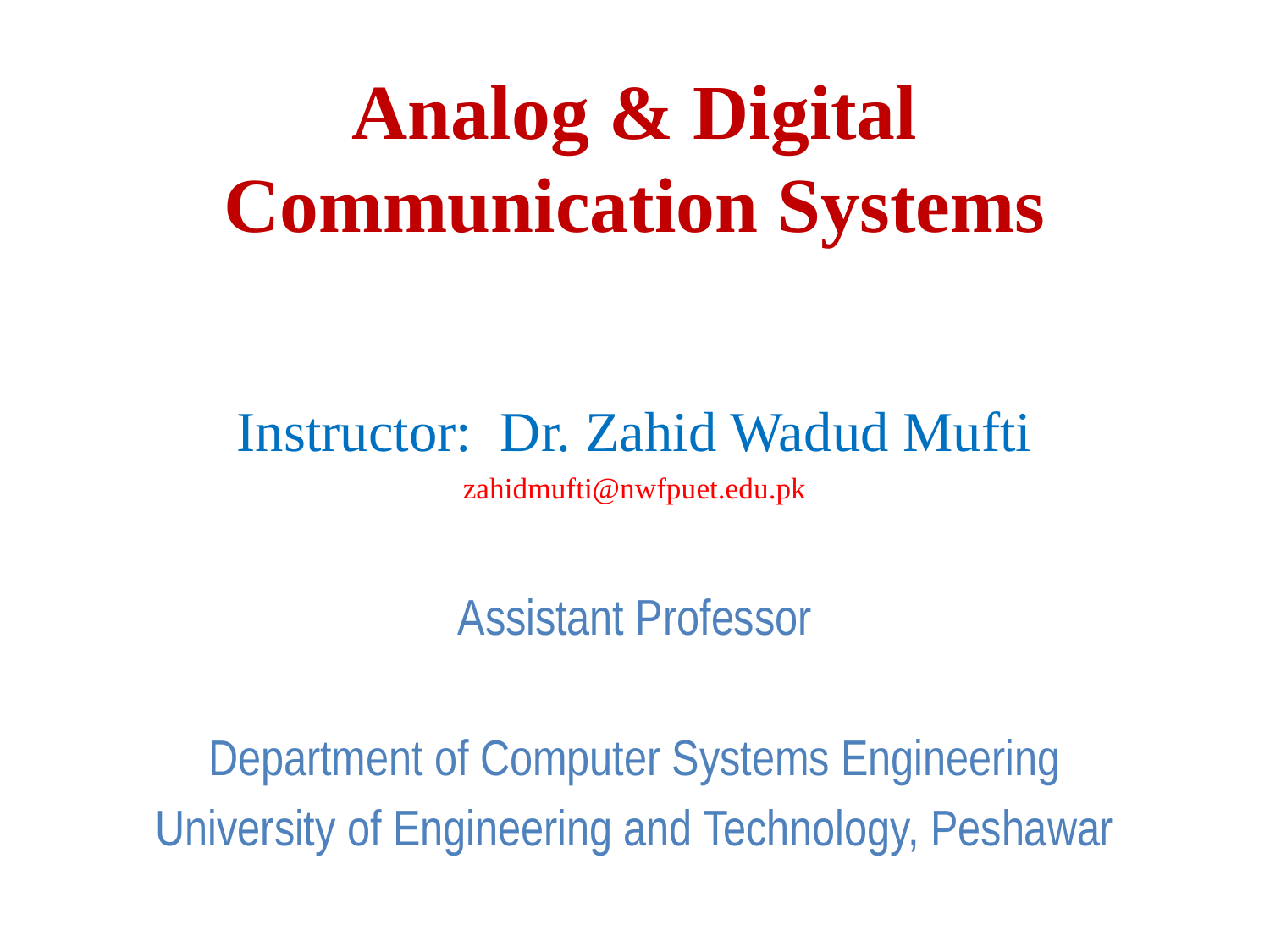

# Analog & Digital Communication Systems

Instructor:  Dr. Zahid Wadud Mufti
zahidmufti@nwfpuet.edu.pk

Assistant Professor

Department of Computer Systems Engineering
University of Engineering and Technology, Peshawar